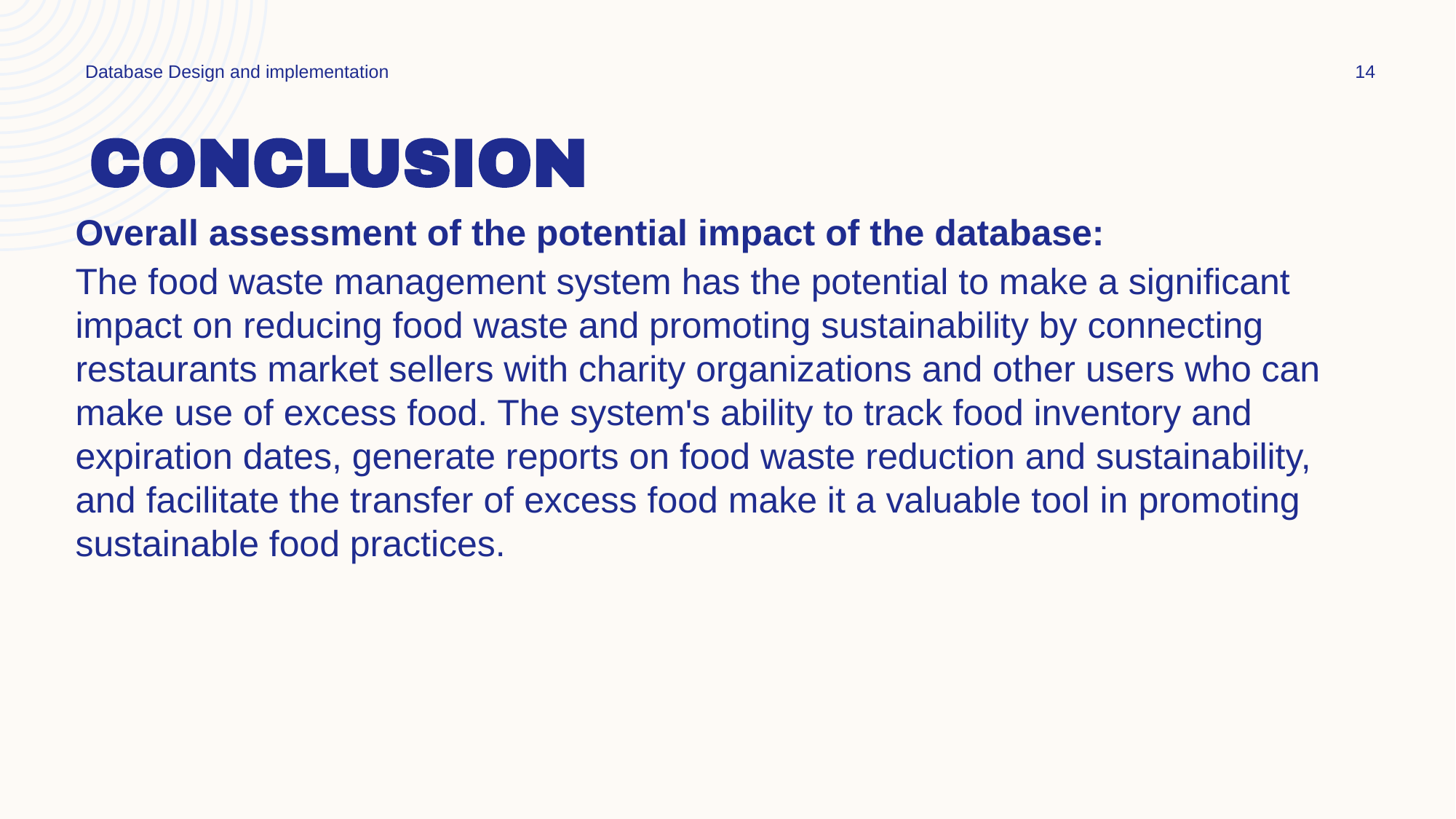

Database Design and implementation
14
# Conclusion
Overall assessment of the potential impact of the database:
The food waste management system has the potential to make a significant impact on reducing food waste and promoting sustainability by connecting restaurants market sellers with charity organizations and other users who can make use of excess food. The system's ability to track food inventory and expiration dates, generate reports on food waste reduction and sustainability, and facilitate the transfer of excess food make it a valuable tool in promoting sustainable food practices.